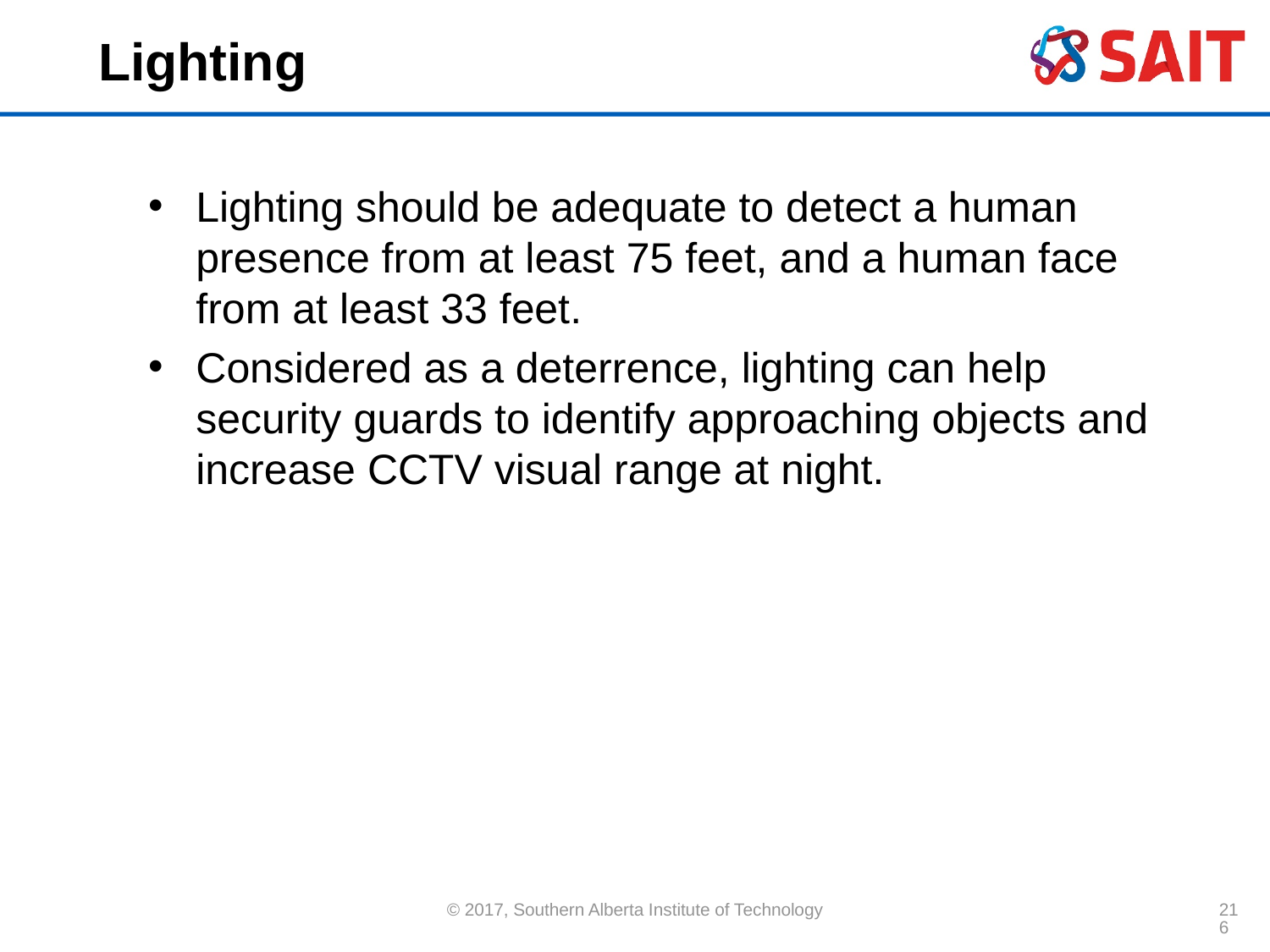

# Lighting
Lighting should be adequate to detect a human presence from at least 75 feet, and a human face from at least 33 feet.
Considered as a deterrence, lighting can help security guards to identify approaching objects and increase CCTV visual range at night.